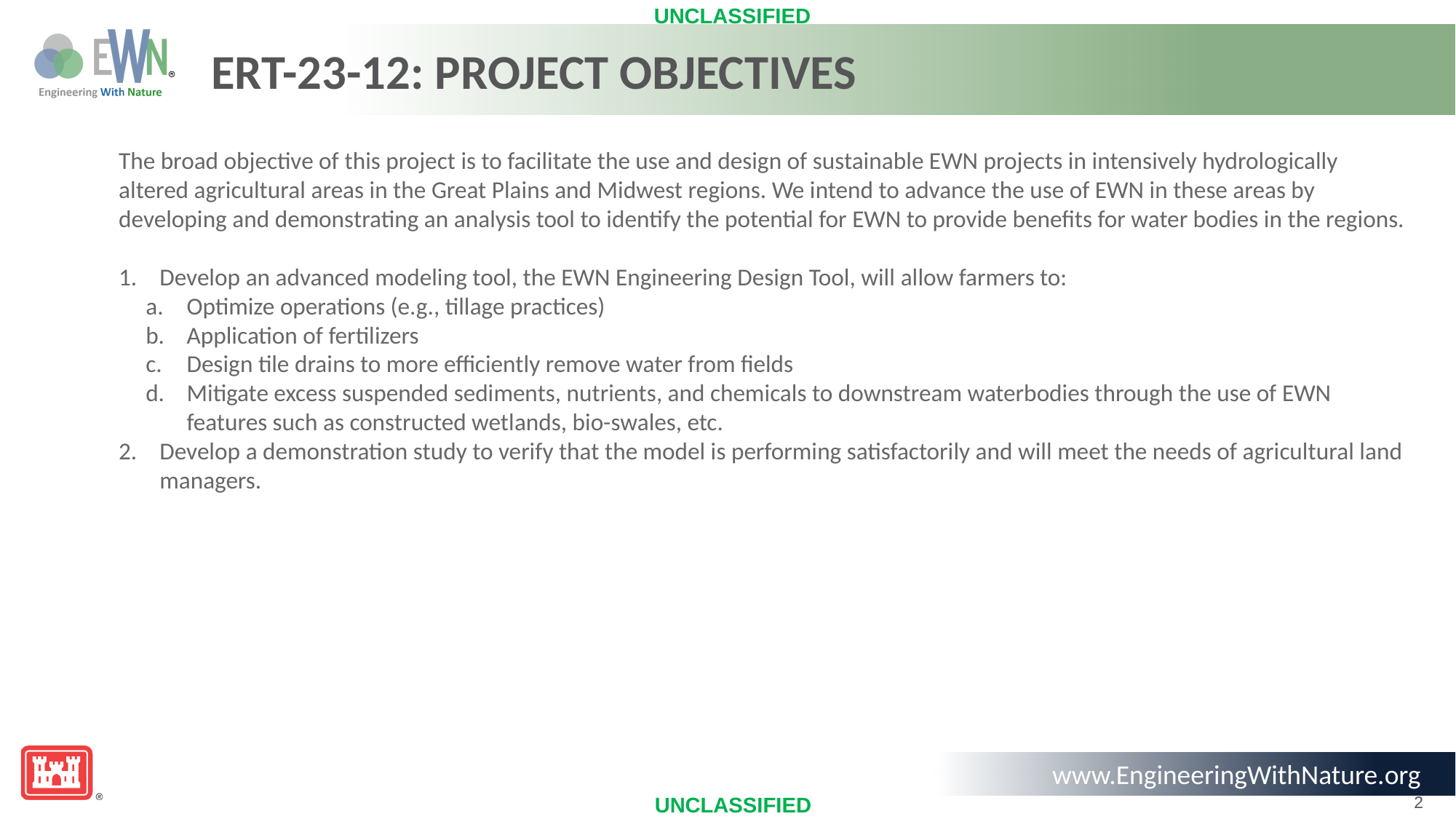

# ERT-23-12: Project Objectives
The broad objective of this project is to facilitate the use and design of sustainable EWN projects in intensively hydrologically altered agricultural areas in the Great Plains and Midwest regions. We intend to advance the use of EWN in these areas by developing and demonstrating an analysis tool to identify the potential for EWN to provide benefits for water bodies in the regions.

Develop an advanced modeling tool, the EWN Engineering Design Tool, will allow farmers to:
Optimize operations (e.g., tillage practices)
Application of fertilizers
Design tile drains to more efficiently remove water from fields
Mitigate excess suspended sediments, nutrients, and chemicals to downstream waterbodies through the use of EWN features such as constructed wetlands, bio-swales, etc.
Develop a demonstration study to verify that the model is performing satisfactorily and will meet the needs of agricultural land managers.